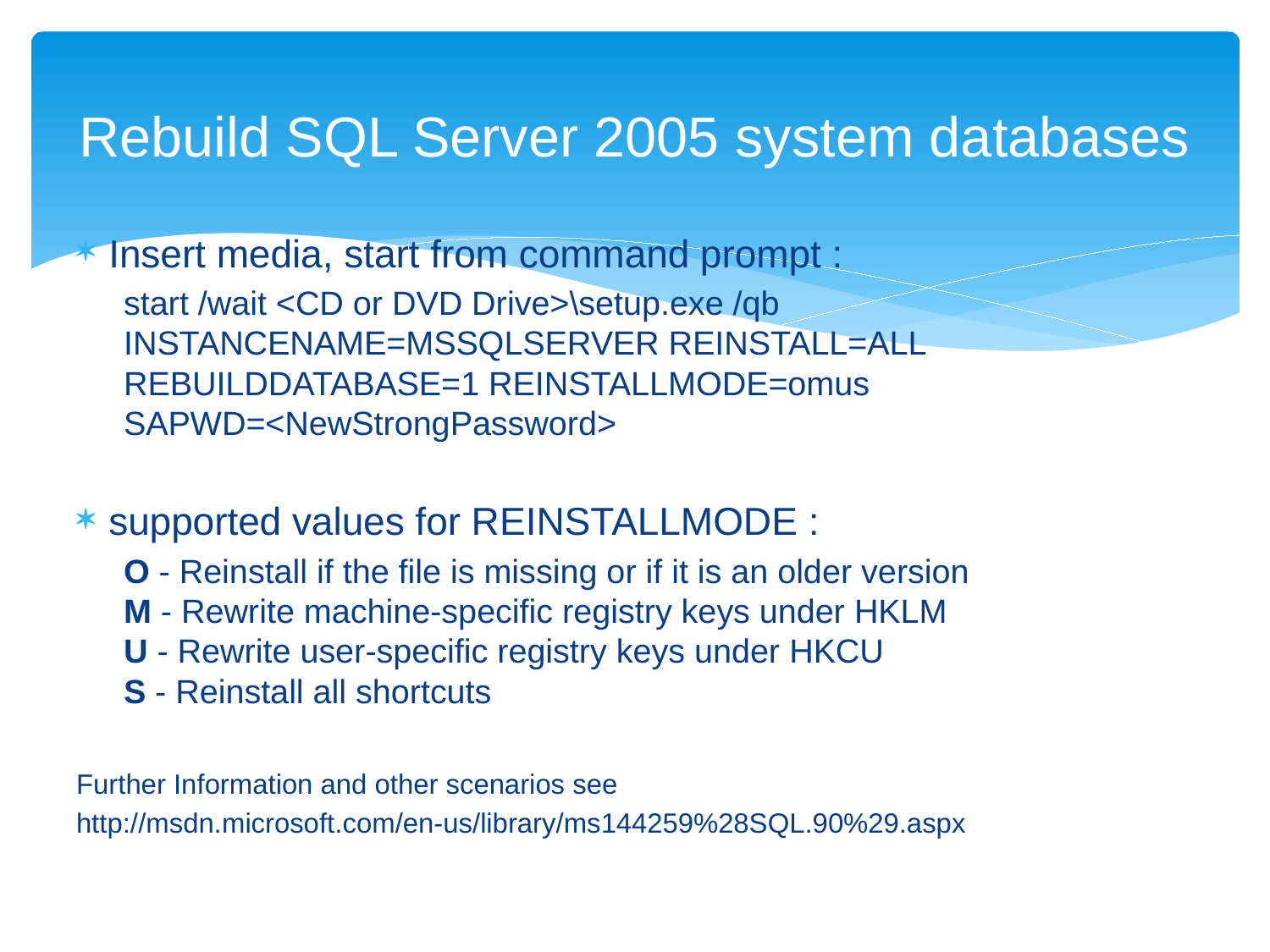

# Rebuild SQL Server 2005 system databases
Insert media, start from command prompt :
start /wait <CD or DVD Drive>\setup.exe /qb INSTANCENAME=MSSQLSERVER REINSTALL=ALL REBUILDDATABASE=1 REINSTALLMODE=omus SAPWD=<NewStrongPassword>

supported values for REINSTALLMODE :
O - Reinstall if the file is missing or if it is an older version
M - Rewrite machine-specific registry keys under HKLM
U - Rewrite user-specific registry keys under HKCU
S - Reinstall all shortcuts

Further Information and other scenarios see
http://msdn.microsoft.com/en-us/library/ms144259%28SQL.90%29.aspx